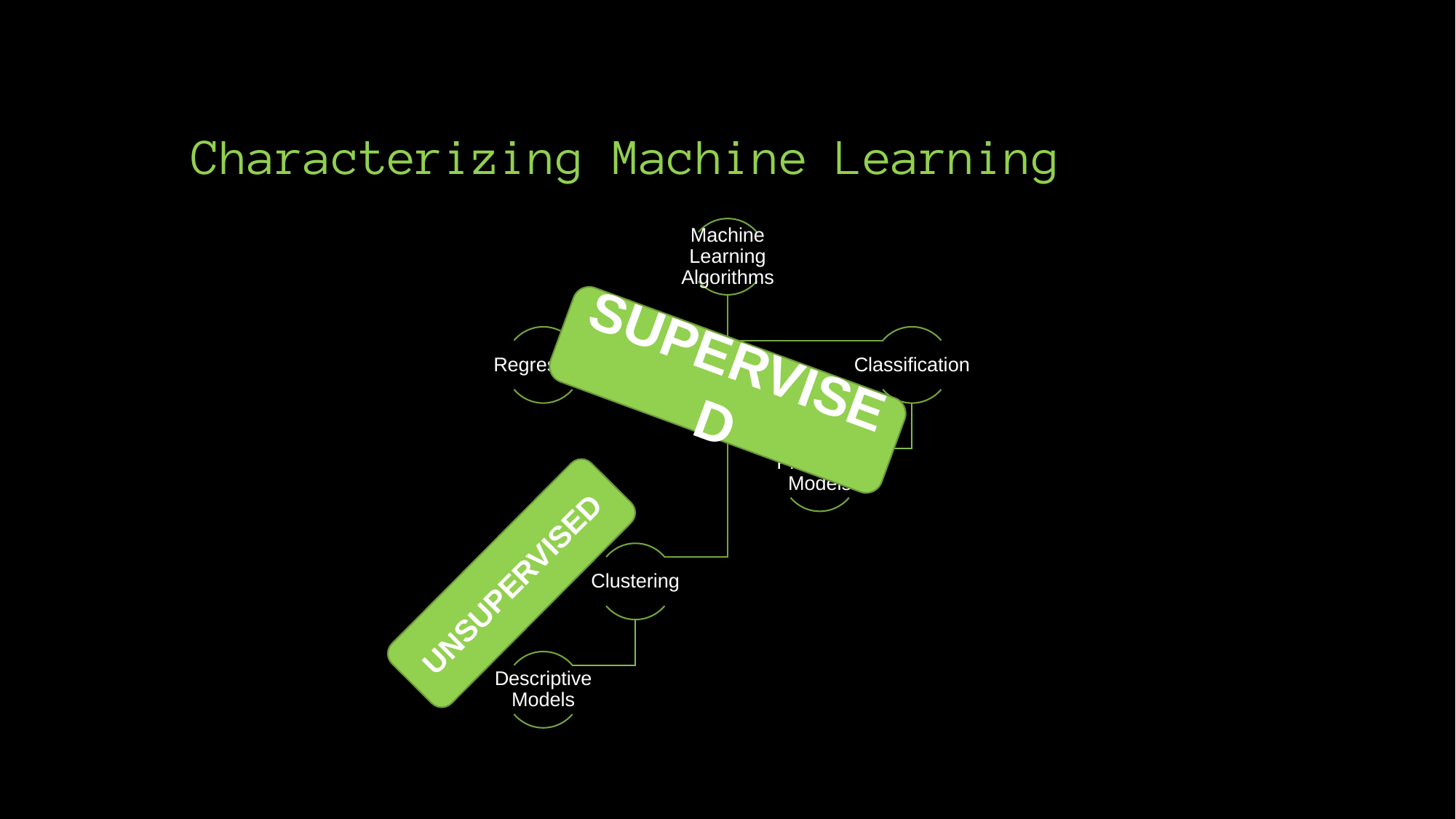

# Characterizing Machine Learning
Machine Learning Algorithms
Regression
Classification
Predictive Models
Clustering
Descriptive Models
SUPERVISED
UNSUPERVISED